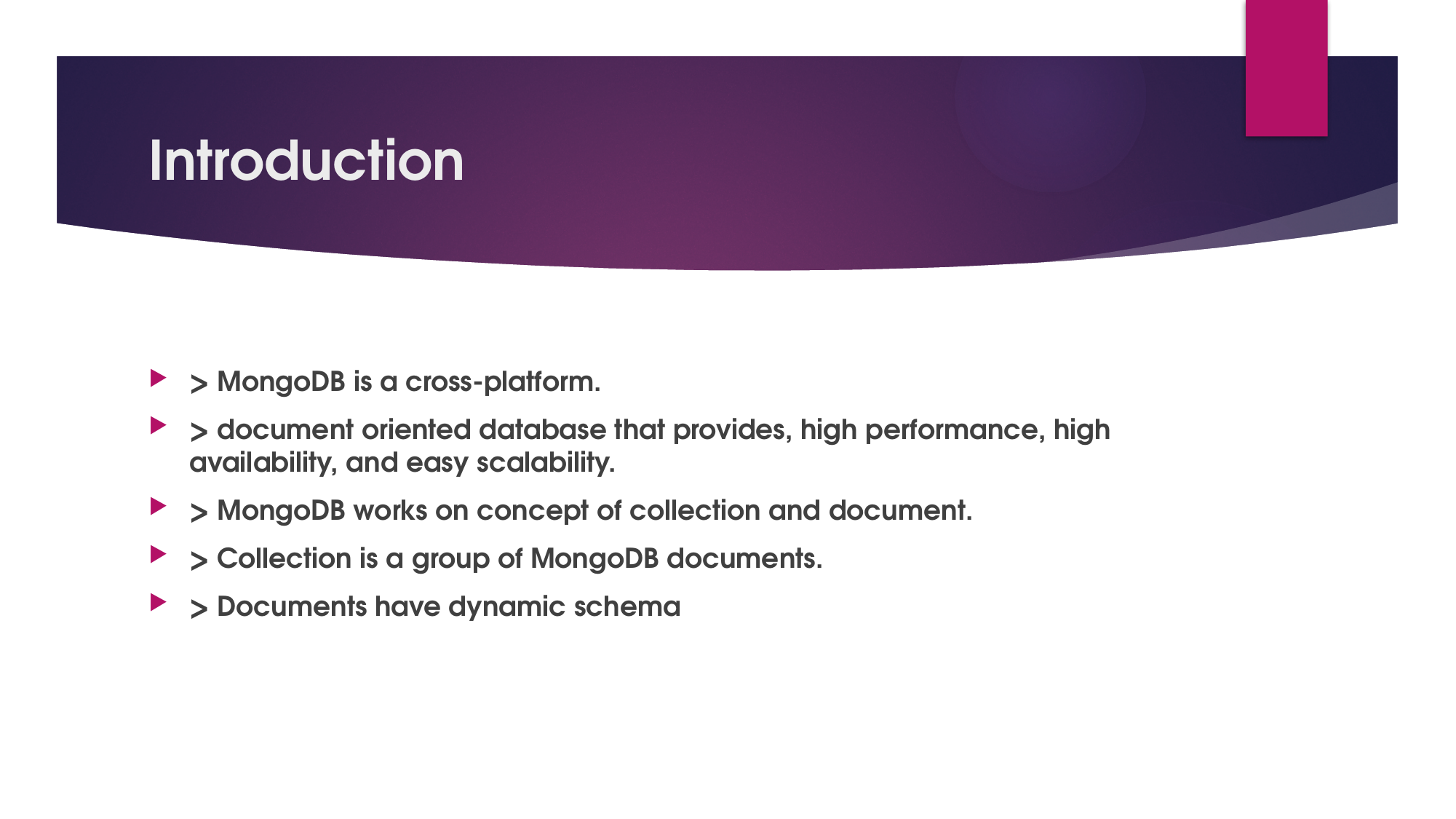

# Introduction

> MongoDB is a cross-platform.
> document oriented database that provides, high performance, high availability, and easy scalability.
> MongoDB works on concept of collection and document.
> Collection is a group of MongoDB documents.
> Documents have dynamic schema